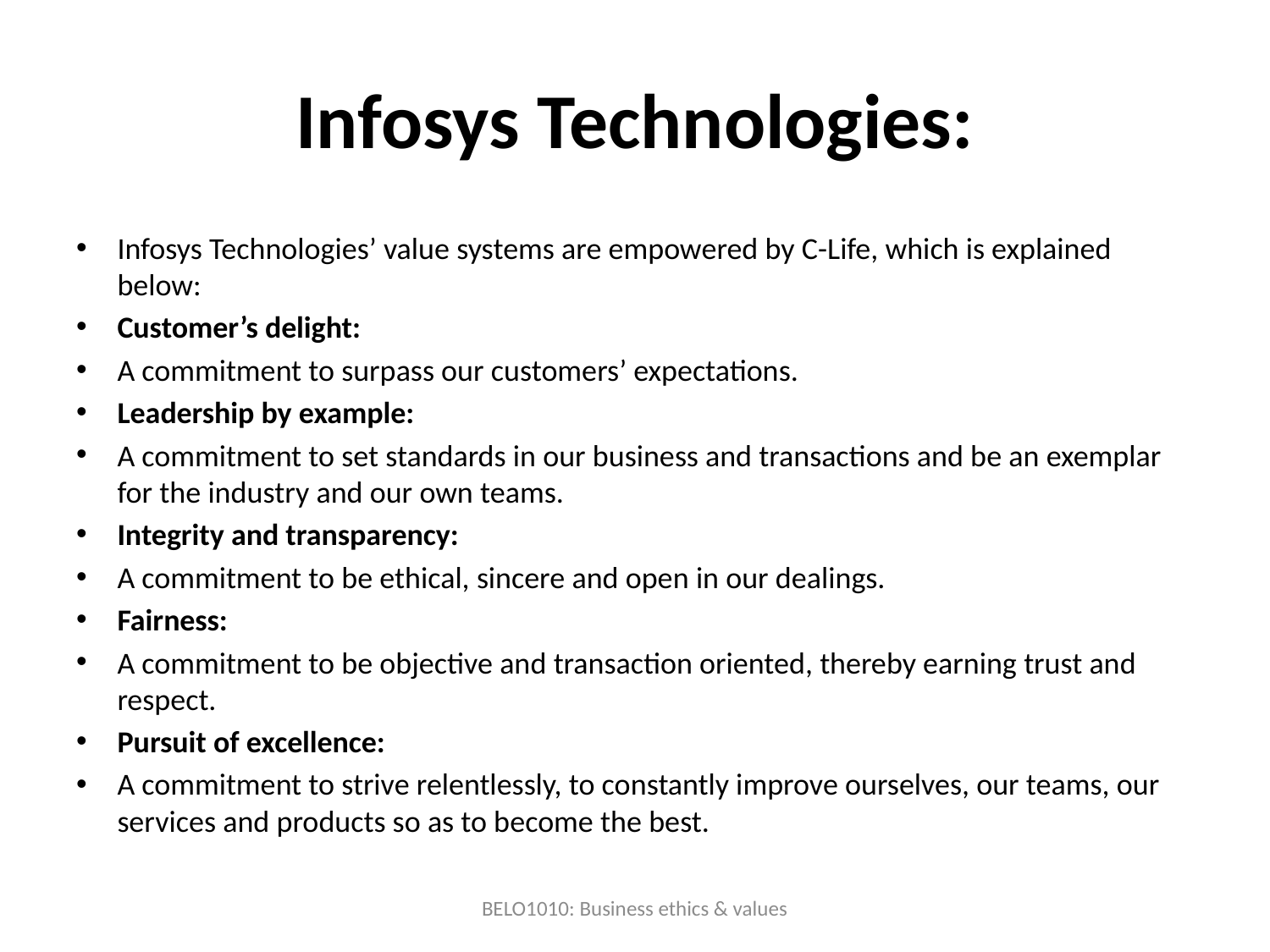

# Infosys Technologies:
Infosys Technologies’ value systems are empowered by C-Life, which is explained below:
Customer’s delight:
A commitment to surpass our customers’ expectations.
Leadership by example:
A commitment to set standards in our business and transactions and be an exemplar for the industry and our own teams.
Integrity and transparency:
A commitment to be ethical, sincere and open in our dealings.
Fairness:
A commitment to be objective and transaction oriented, thereby earning trust and respect.
Pursuit of excellence:
A commitment to strive relentlessly, to constantly improve ourselves, our teams, our services and products so as to become the best.

BELO1010: Business ethics & values